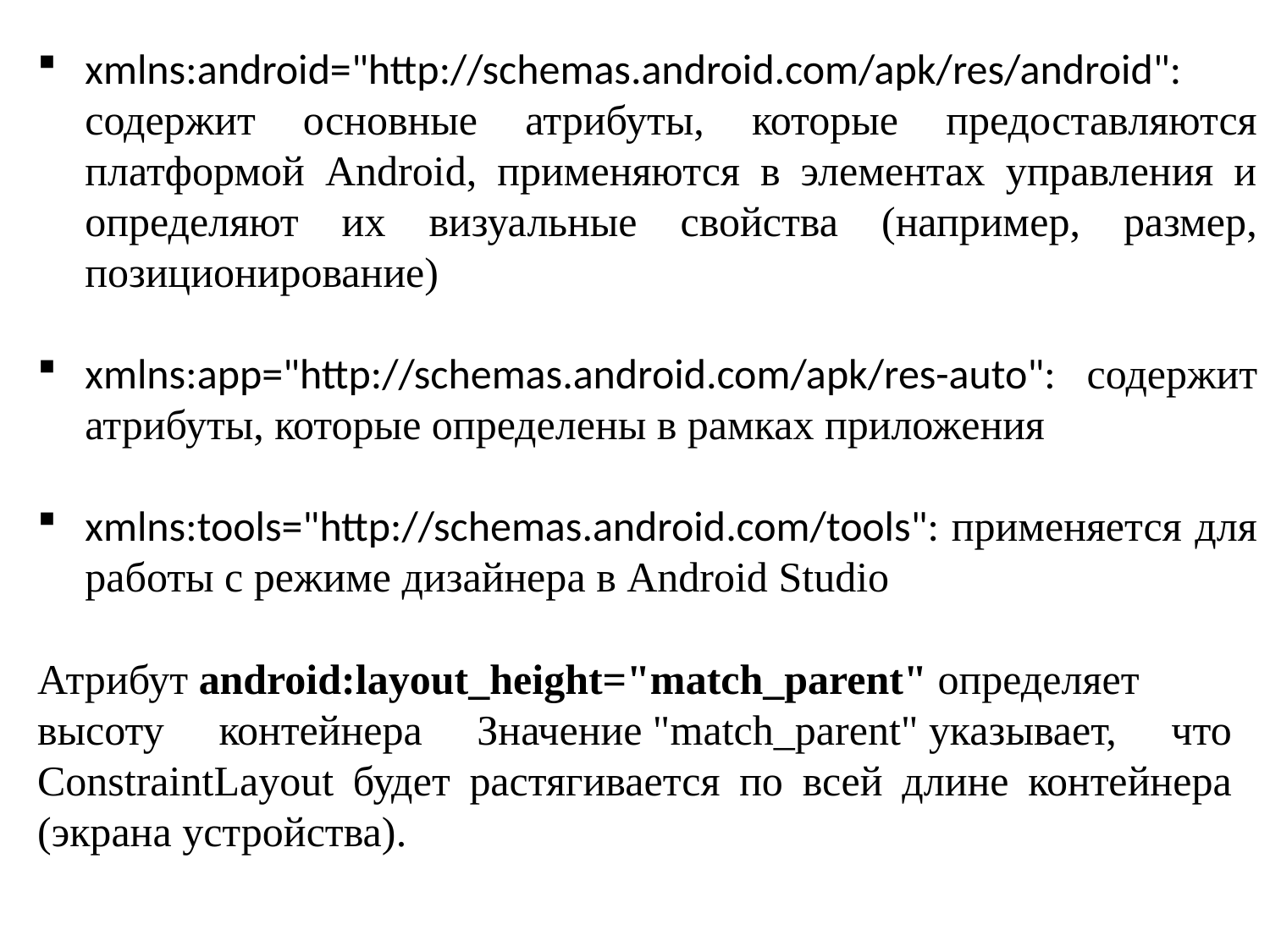

xmlns:android="http://schemas.android.com/apk/res/android": содержит основные атрибуты, которые предоставляются платформой Android, применяются в элементах управления и определяют их визуальные свойства (например, размер, позиционирование)

xmlns:app="http://schemas.android.com/apk/res-auto": содержит атрибуты, которые определены в рамках приложения

xmlns:tools="http://schemas.android.com/tools": применяется для работы с режиме дизайнера в Android Studio

Атрибут android:layout_height="match_parent" определяет высоту контейнера Значение "match_parent" указывает, что ConstraintLayout будет растягивается по всей длине контейнера (экрана устройства).